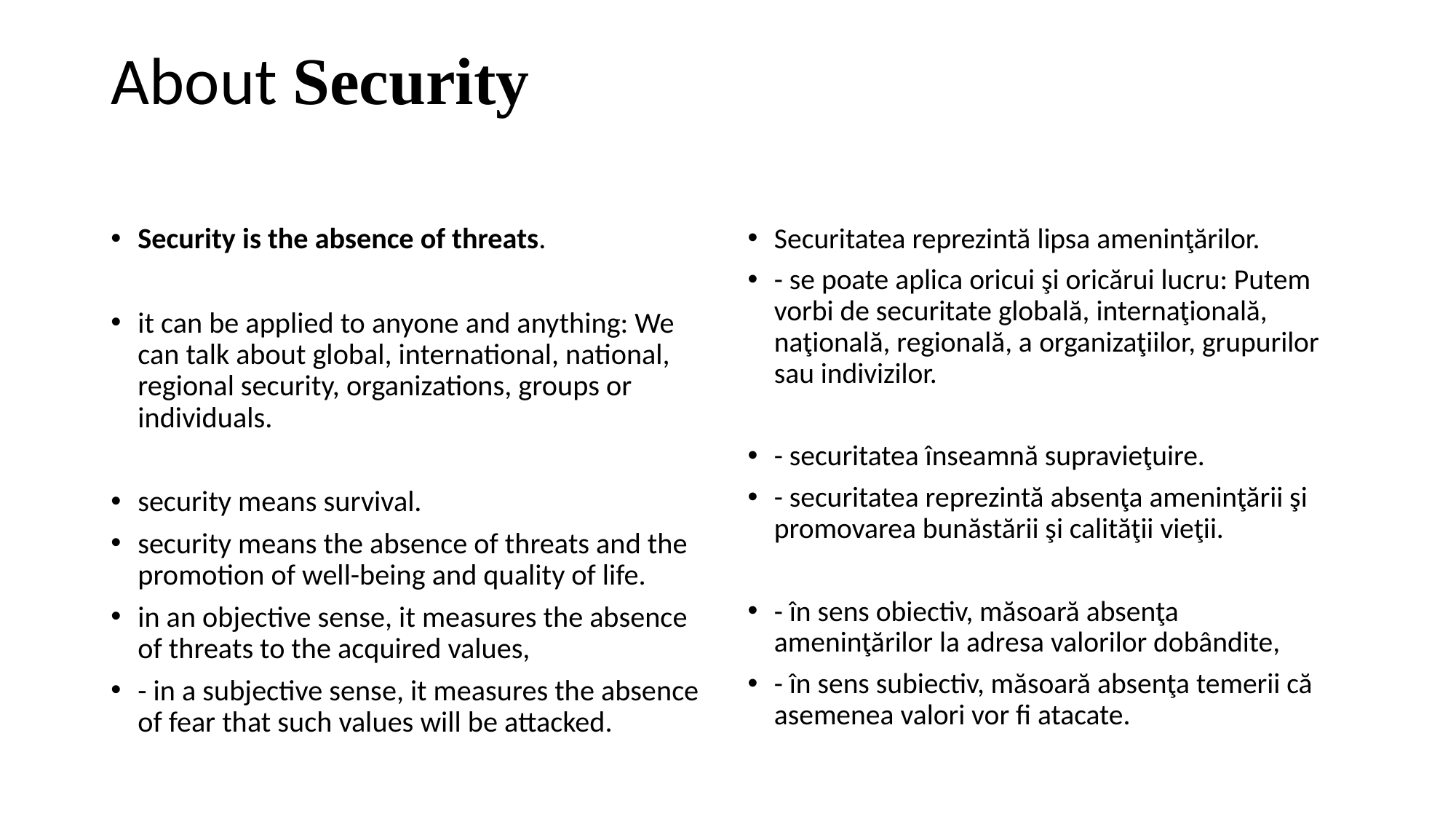

# About Security
Security is the absence of threats.

it can be applied to anyone and anything: We can talk about global, international, national, regional security, organizations, groups or individuals.

security means survival.
security means the absence of threats and the promotion of well-being and quality of life.
in an objective sense, it measures the absence of threats to the acquired values,
- in a subjective sense, it measures the absence of fear that such values will be attacked.
Securitatea reprezintă lipsa ameninţărilor.
- se poate aplica oricui şi oricărui lucru: Putem vorbi de securitate globală, internaţională, naţională, regională, a organizaţiilor, grupurilor sau indivizilor.

- securitatea înseamnă supravieţuire.
- securitatea reprezintă absenţa ameninţării şi promovarea bunăstării şi calităţii vieţii.

- în sens obiectiv, măsoară absenţa ameninţărilor la adresa valorilor dobândite,
- în sens subiectiv, măsoară absenţa temerii că asemenea valori vor fi atacate.